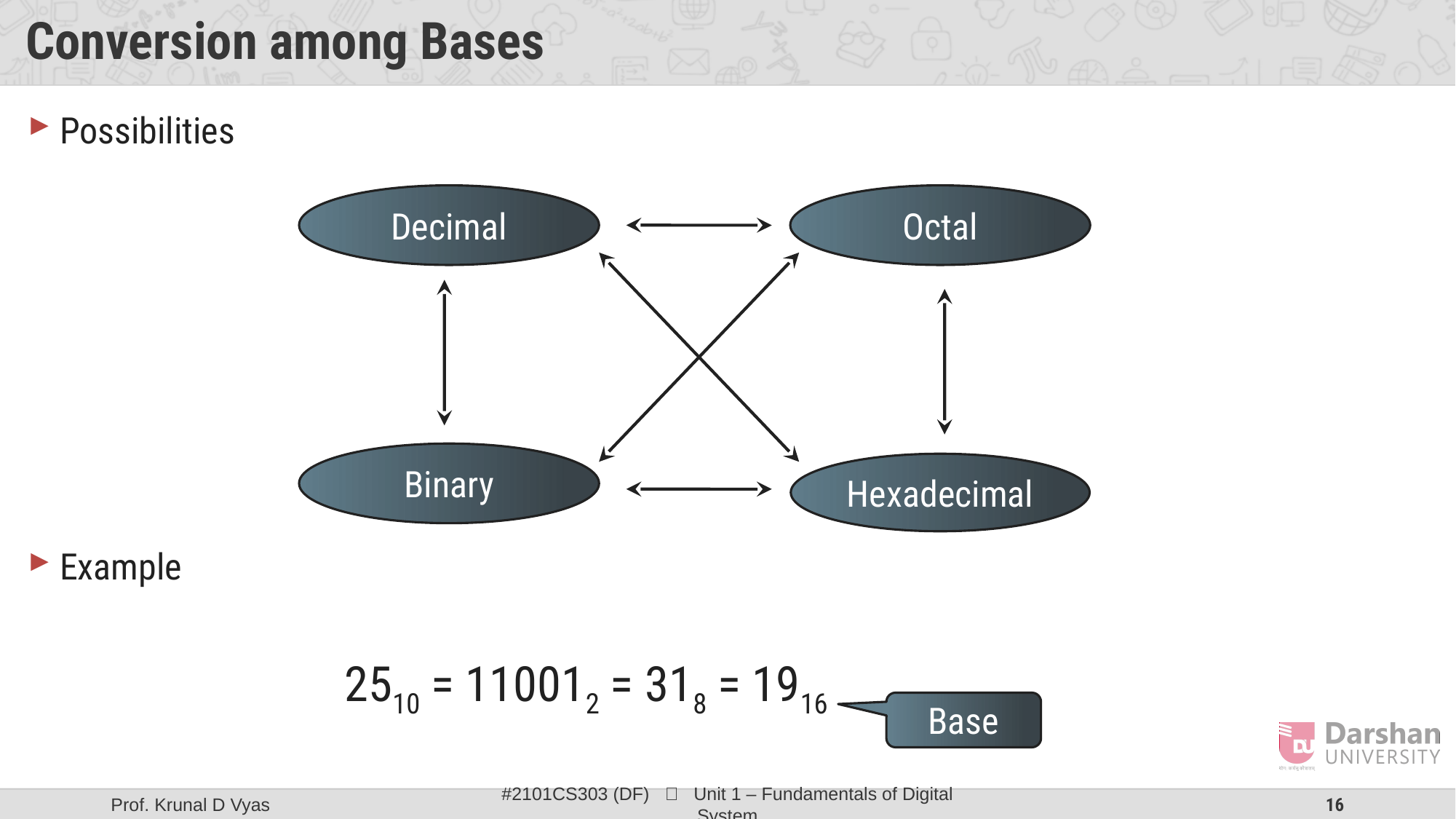

# Conversion among Bases
Possibilities

Example

Decimal
Octal

Binary
Hexadecimal
2510 = 110012 = 318 = 1916
Base